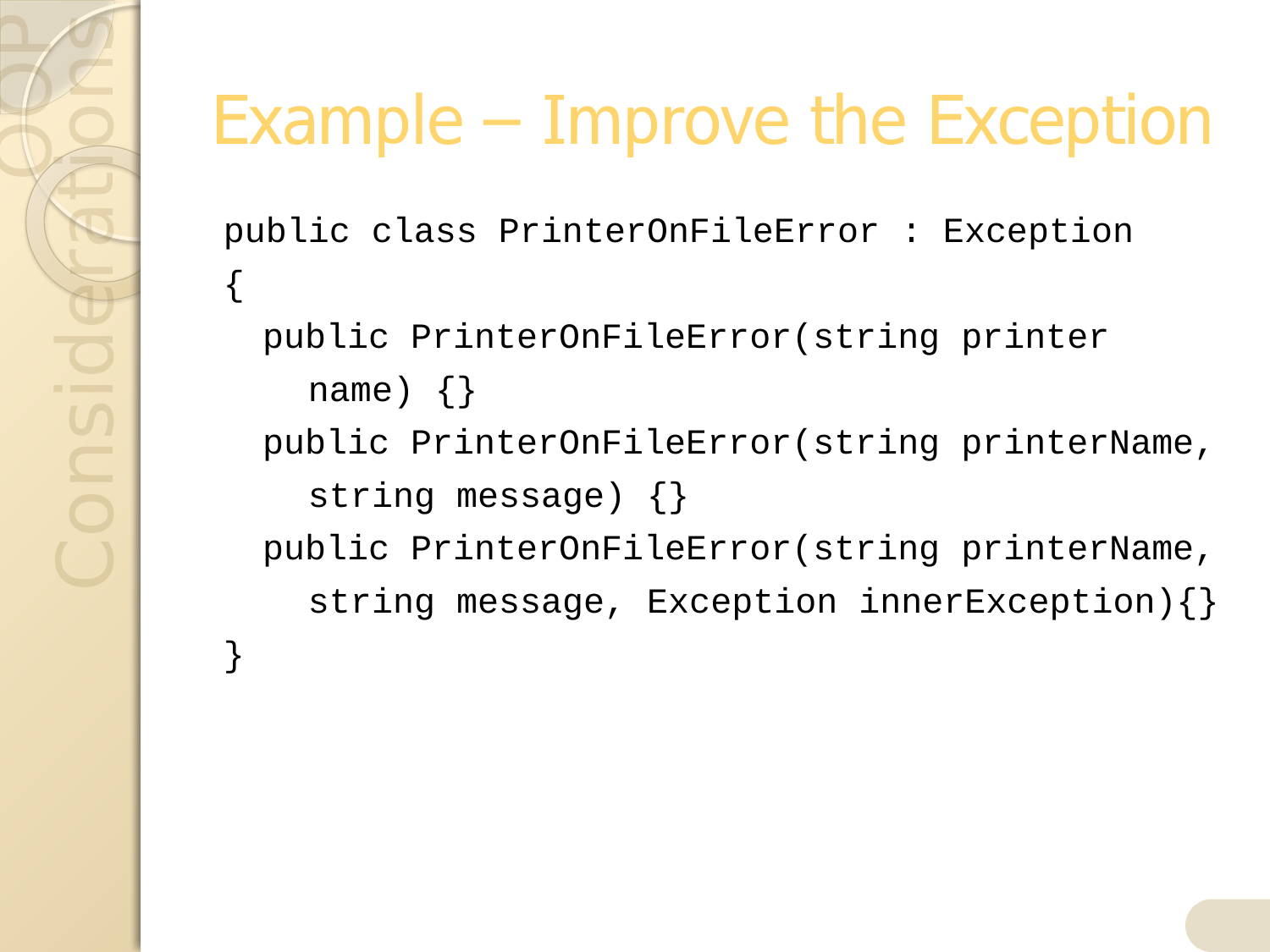

# Example – Improve the Exception
public class PrinterOnFileError : Exception
{
	public PrinterOnFileError(string printer
    name) {}
	public PrinterOnFileError(string printerName,
    string message) {}
	public PrinterOnFileError(string printerName,
    string message, Exception innerException){}
}